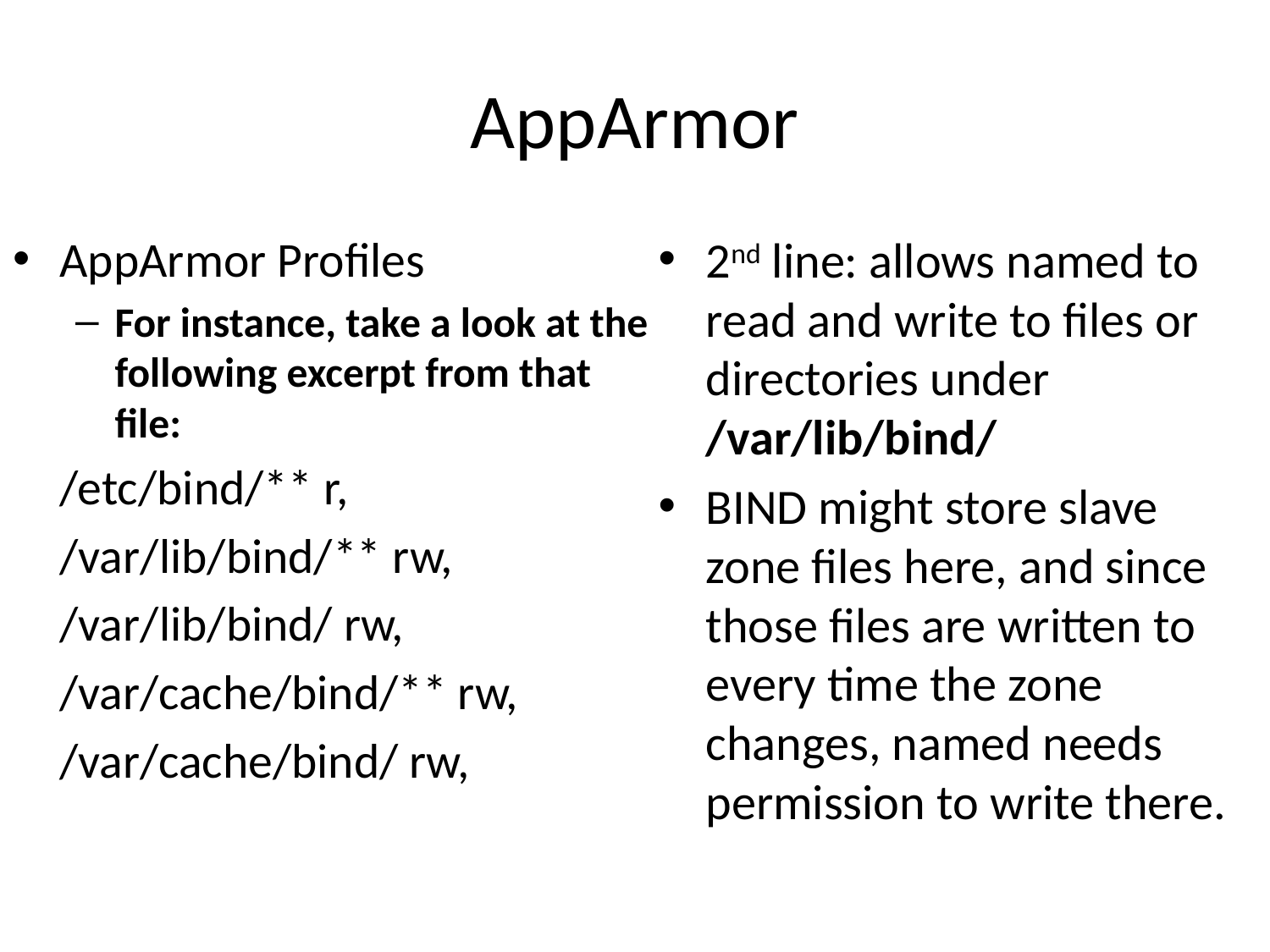

# AppArmor
AppArmor Profiles
For instance, take a look at the following excerpt from that file:
		/etc/bind/** r,
		/var/lib/bind/** rw,
		/var/lib/bind/ rw,
		/var/cache/bind/** rw,
		/var/cache/bind/ rw,
2nd line: allows named to read and write to files or directories under /var/lib/bind/
BIND might store slave zone files here, and since those files are written to every time the zone changes, named needs permission to write there.